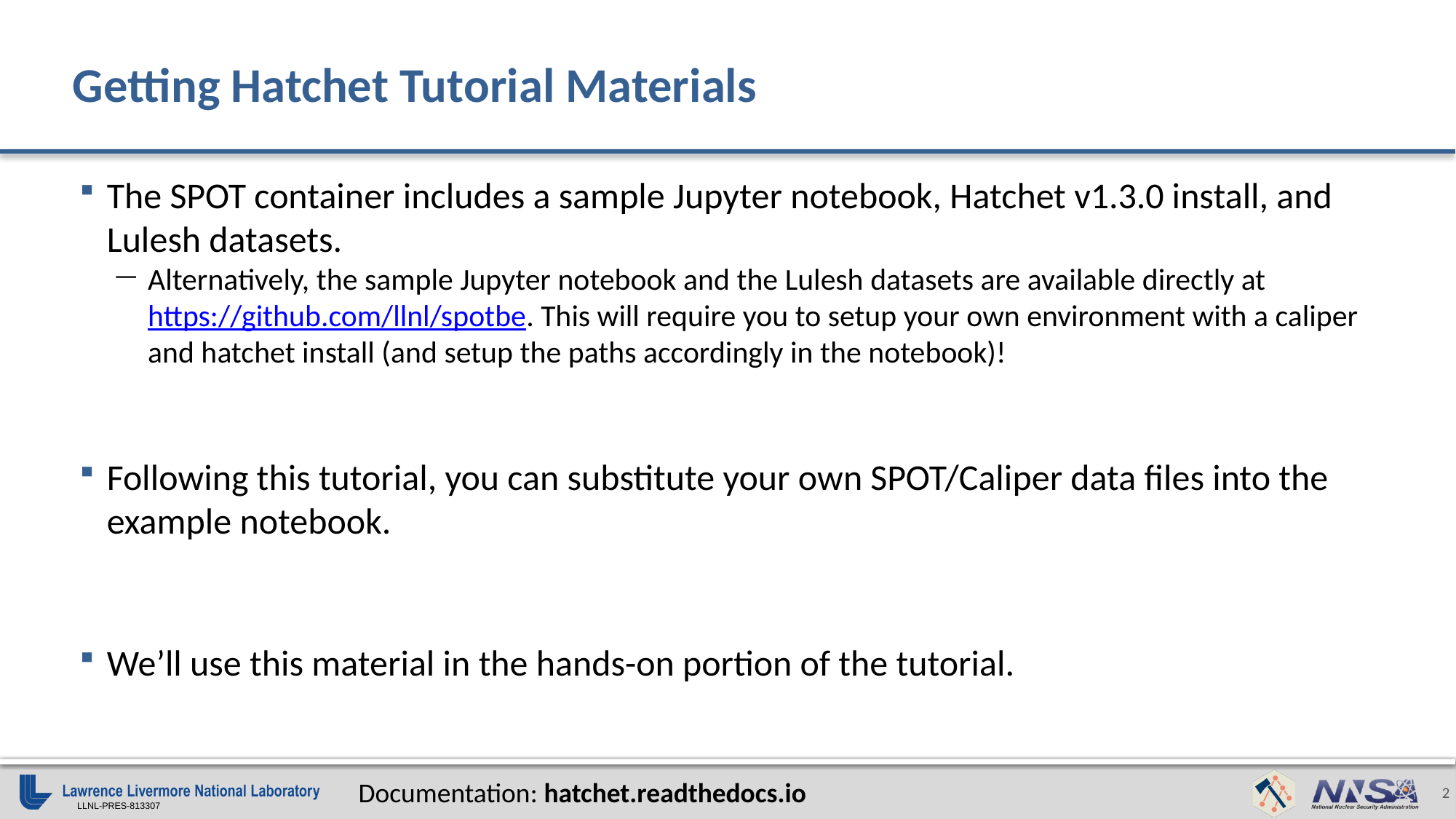

# Getting Hatchet Tutorial Materials
The SPOT container includes a sample Jupyter notebook, Hatchet v1.3.0 install, and Lulesh datasets.
Alternatively, the sample Jupyter notebook and the Lulesh datasets are available directly at https://github.com/llnl/spotbe. This will require you to setup your own environment with a caliper and hatchet install (and setup the paths accordingly in the notebook)!

Following this tutorial, you can substitute your own SPOT/Caliper data files into the example notebook.

We’ll use this material in the hands-on portion of the tutorial.